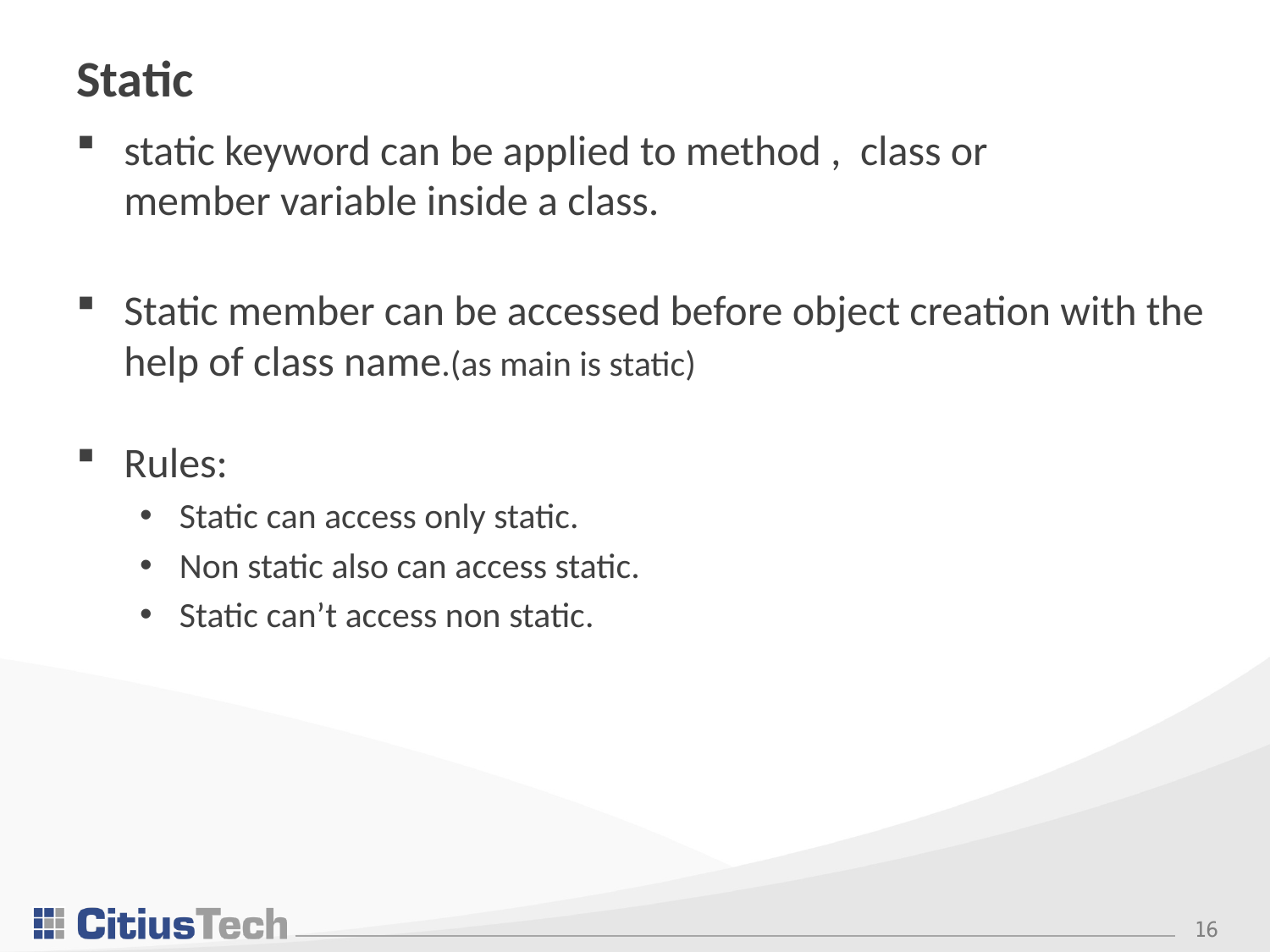

# Static
static keyword can be applied to method ,  class or member variable inside a class.
Static member can be accessed before object creation with the help of class name.(as main is static)
Rules:
Static can access only static.
Non static also can access static.
Static can’t access non static.